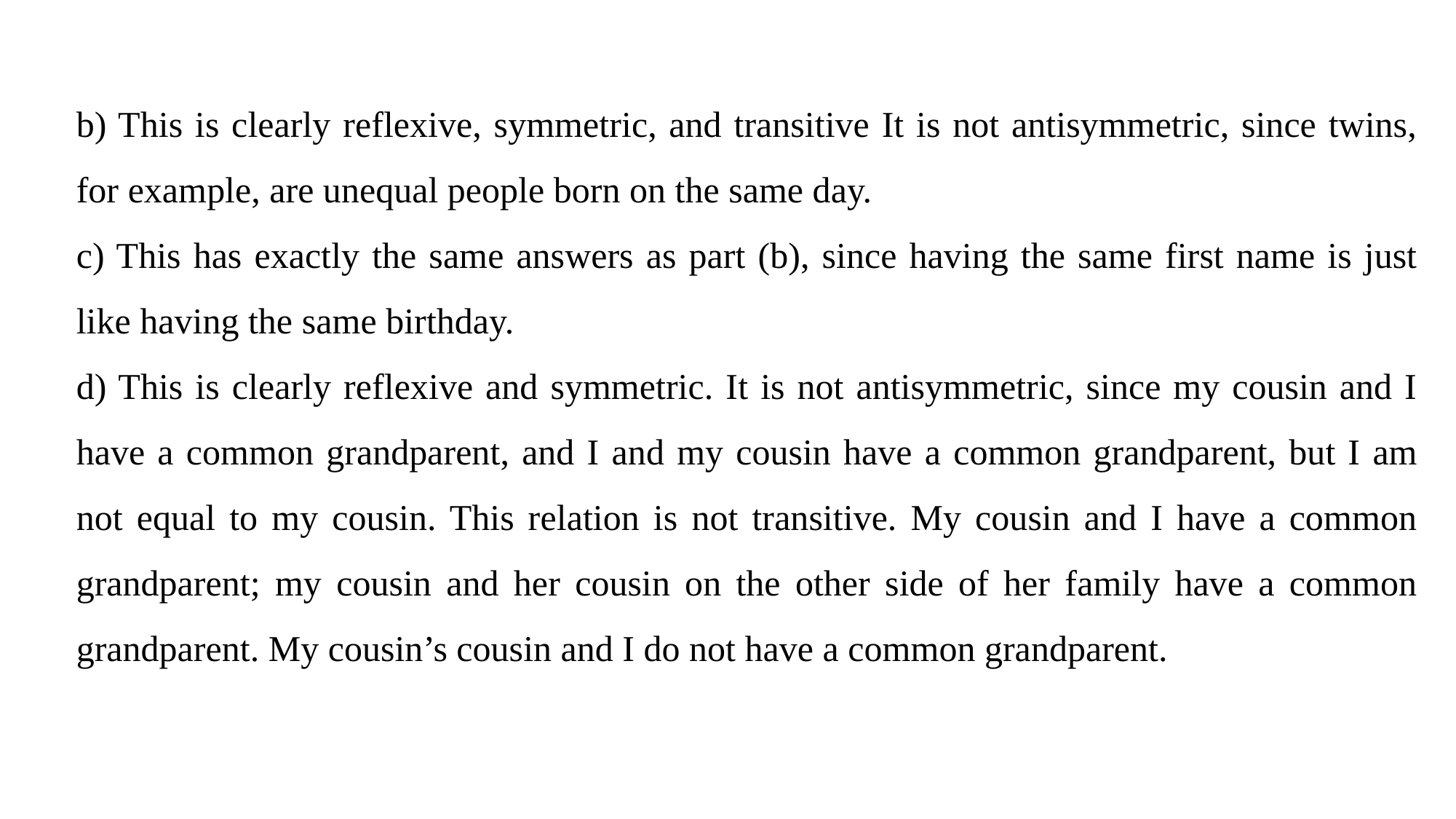

b) This is clearly reflexive, symmetric, and transitive It is not antisymmetric, since twins, for example, are unequal people born on the same day.
c) This has exactly the same answers as part (b), since having the same first name is just like having the same birthday.
d) This is clearly reflexive and symmetric. It is not antisymmetric, since my cousin and I have a common grandparent, and I and my cousin have a common grandparent, but I am not equal to my cousin. This relation is not transitive. My cousin and I have a common grandparent; my cousin and her cousin on the other side of her family have a common grandparent. My cousin’s cousin and I do not have a common grandparent.